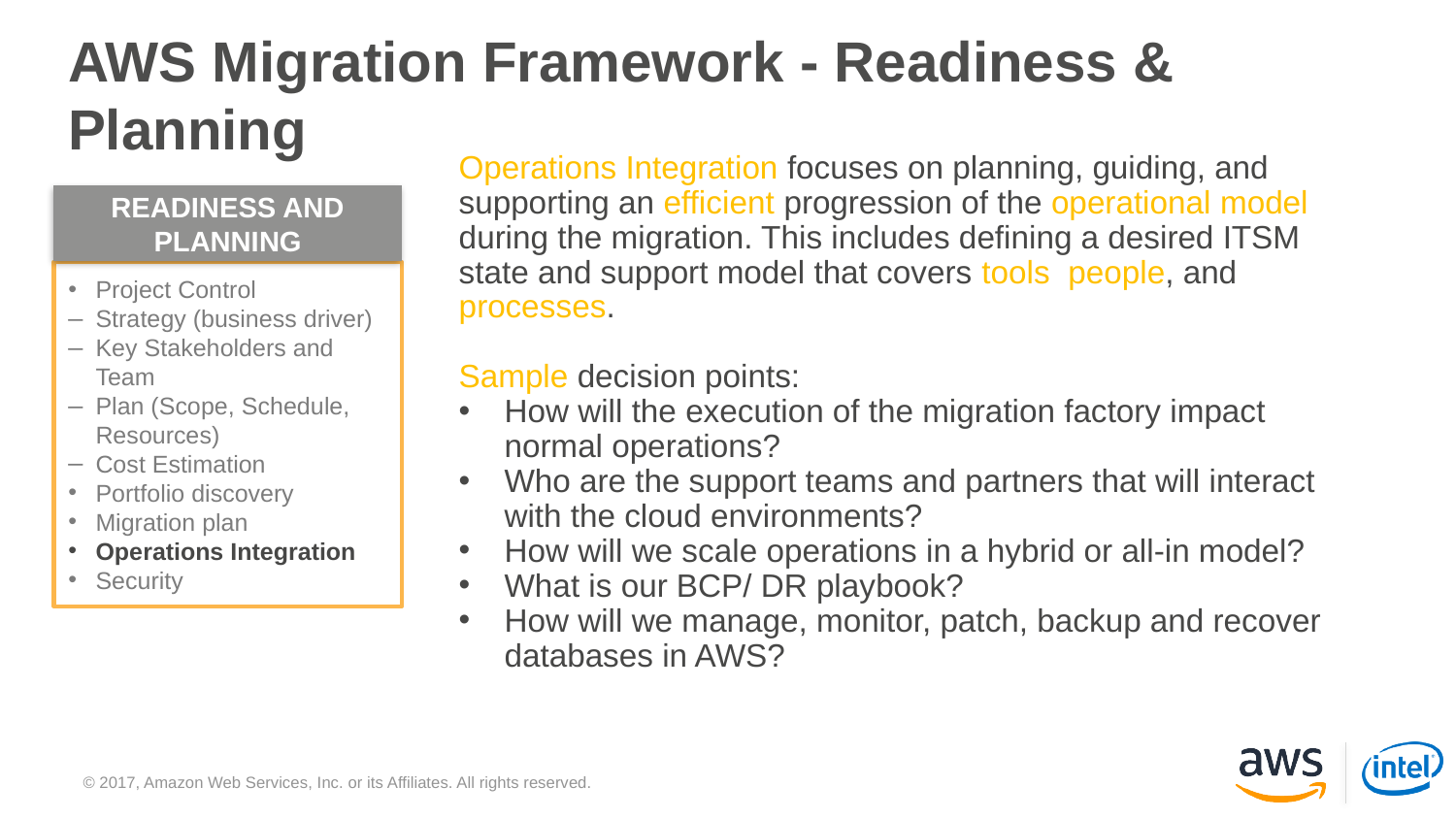

# AWS Migration Framework - Readiness & Planning
Operations Integration focuses on planning, guiding, and supporting an efficient progression of the operational model during the migration. This includes defining a desired ITSM state and support model that covers tools, people, and processes.

Sample decision points:
How will the execution of the migration factory impact normal operations?
Who are the support teams and partners that will interact with the cloud environments?
How will we scale operations in a hybrid or all-in model?
What is our BCP/ DR playbook?
How will we manage, monitor, patch, backup and recover databases in AWS?
READINESS AND PLANNING
Project Control
Strategy (business driver)
Key Stakeholders and Team
Plan (Scope, Schedule, Resources)
Cost Estimation
Portfolio discovery
Migration plan
Operations Integration
Security